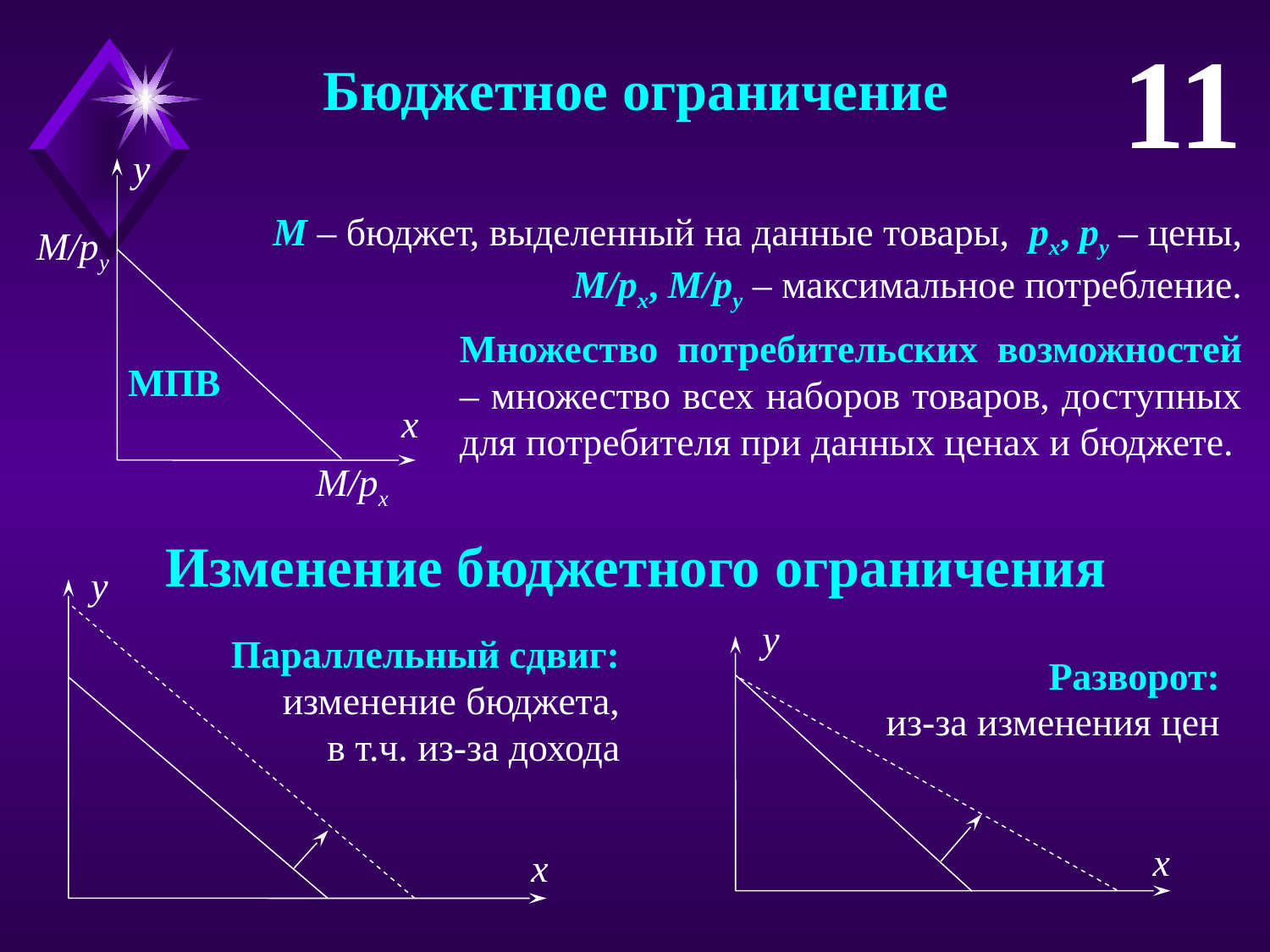

11
Бюджетное ограничение
y

M/py

МПВ
x
M/px

M – бюджет, выделенный на данные товары,  px, py – цены,
M/px, M/py – максимальное потребление.
Множество потребительских возможностей – множество всех наборов товаров, доступных для потребителя при данных ценах и бюджете.

Изменение бюджетного ограничения
y

Параллельный сдвиг:
изменение бюджета,
в т.ч. из-за дохода

x

y

Разворот:
из-за изменения цен

x